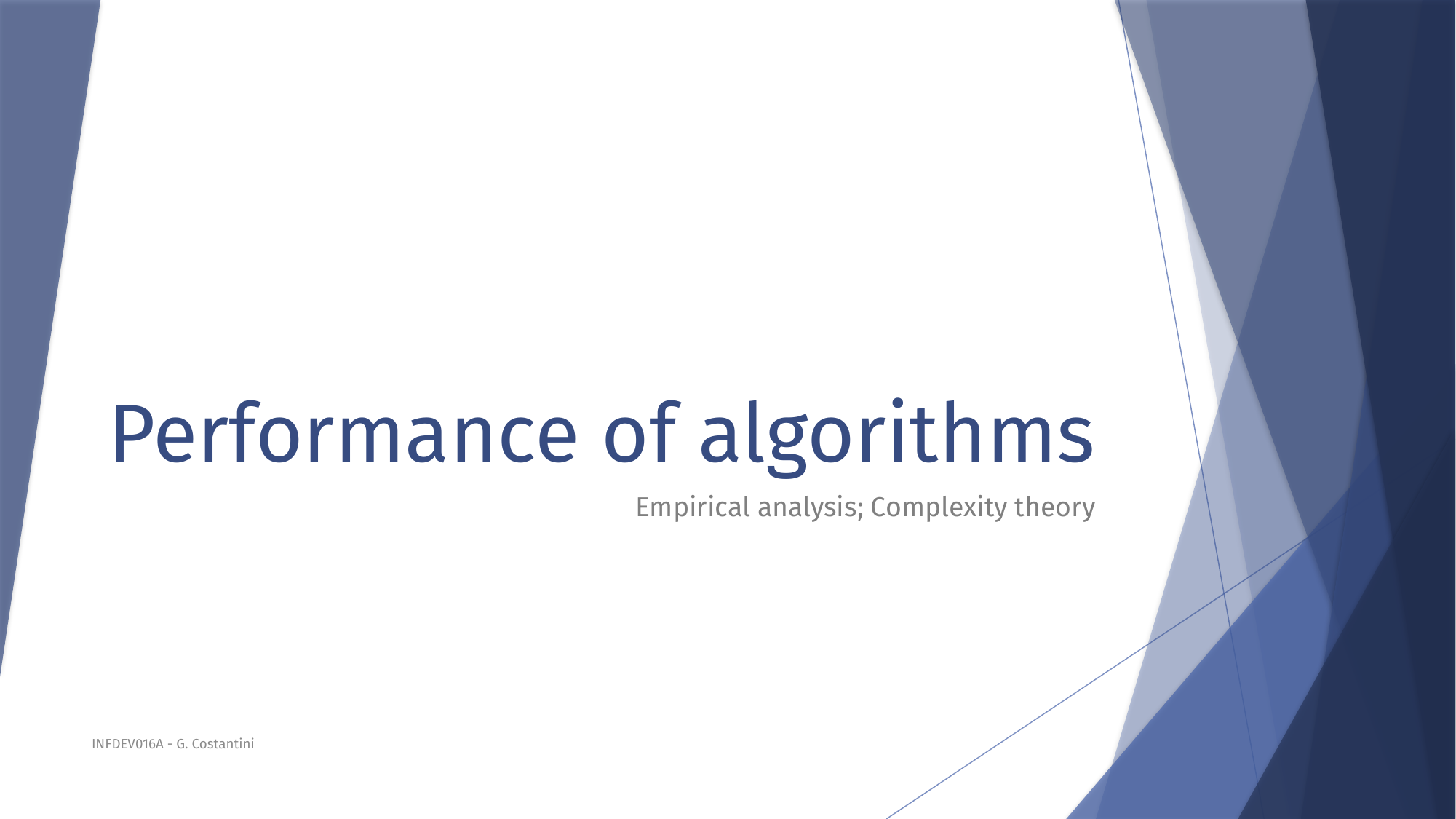

# Performance of algorithms
Empirical analysis; Complexity theory
INFDEV016A - G. Costantini